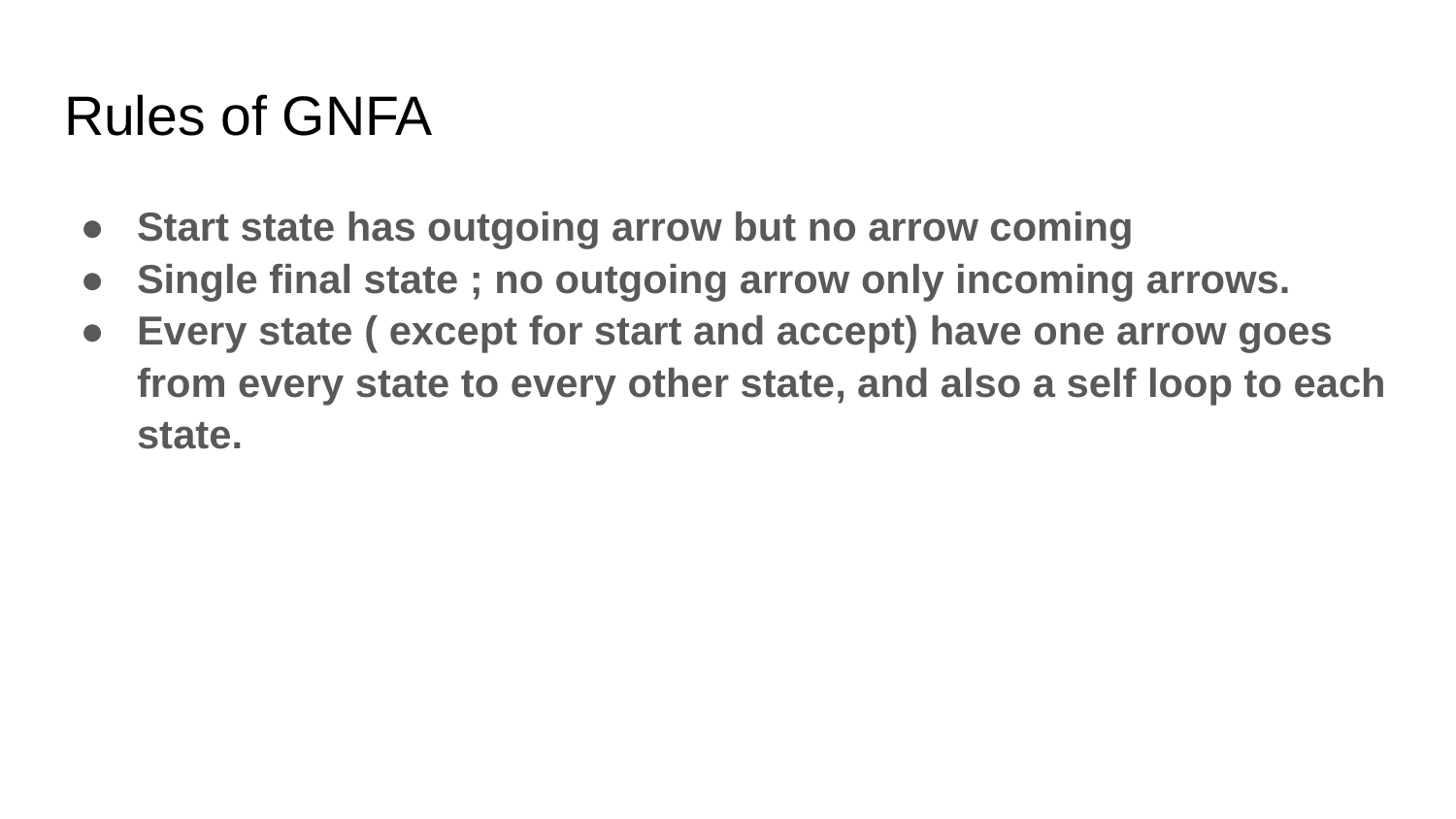

# Rules of GNFA
Start state has outgoing arrow but no arrow coming
Single final state ; no outgoing arrow only incoming arrows.
Every state ( except for start and accept) have one arrow goes from every state to every other state, and also a self loop to each state.